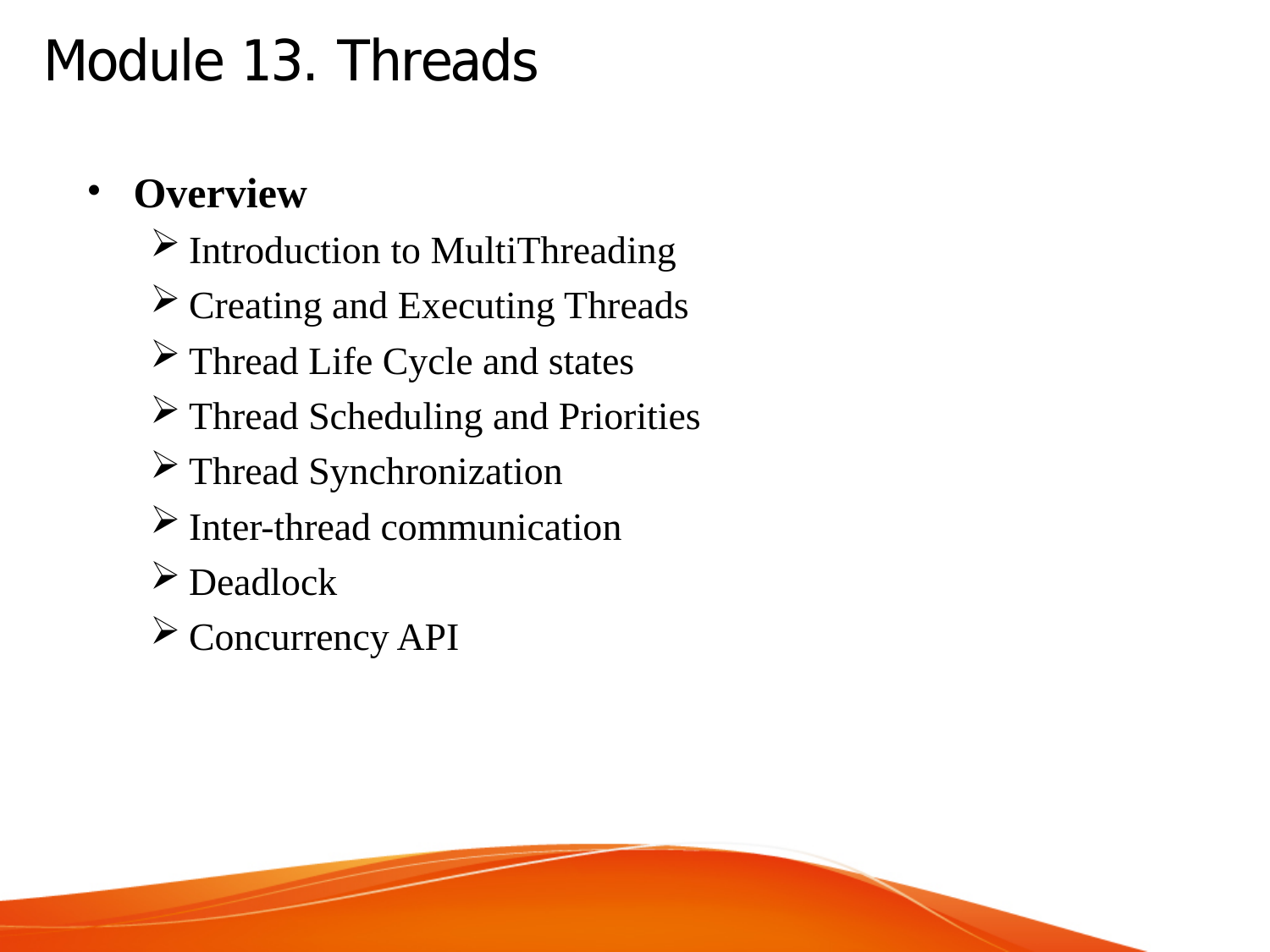

Module 13. Threads
Overview
Introduction to MultiThreading
Creating and Executing Threads
Thread Life Cycle and states
Thread Scheduling and Priorities
Thread Synchronization
Inter-thread communication
Deadlock
Concurrency API